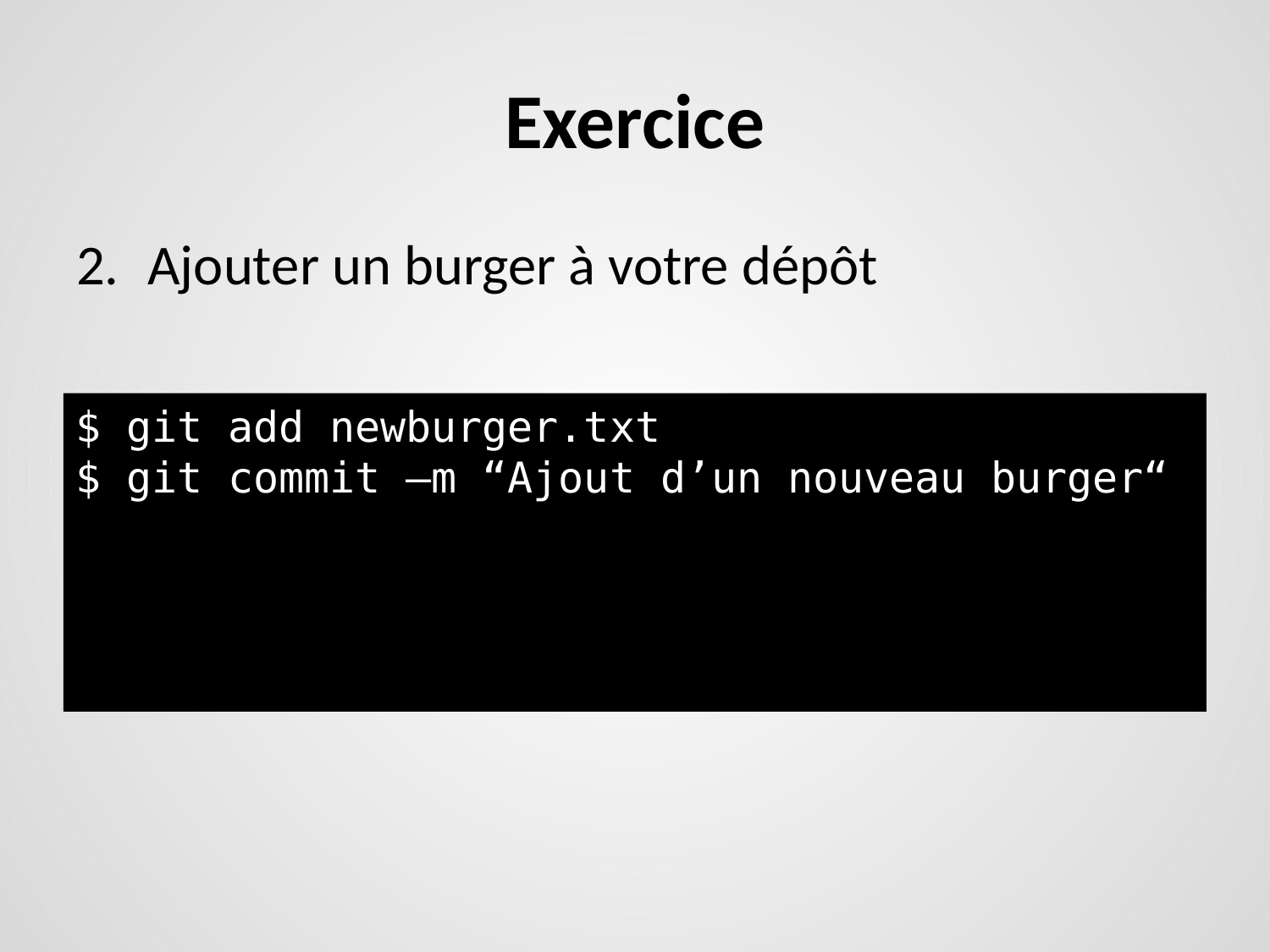

# Exercice
Ajouter un burger à votre dépôt
$ git add newburger.txt
$ git commit –m “Ajout d’un nouveau burger“